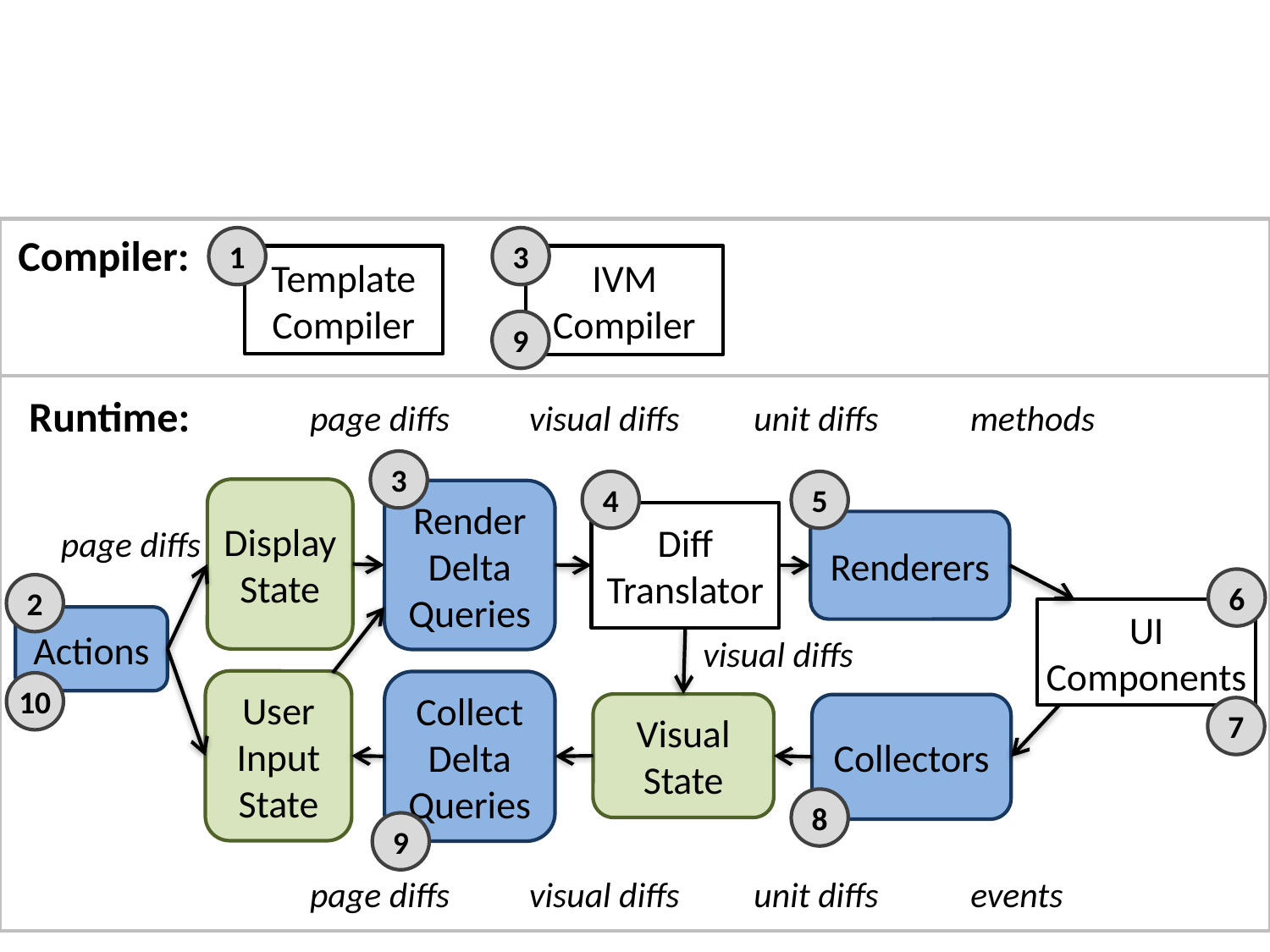

Compiler:
1
3
Template
Compiler
IVM
Compiler
9

Runtime:
page diffs
visual diffs
unit diffs
methods
3
4
5
Display State
Render
Delta
Queries
Diff
Translator
Renderers
page diffs
6
2
UI
Components
Actions
visual diffs
User Input State
Collect
Delta
Queries
10
Visual
State
Collectors
7
8
9
page diffs
visual diffs
unit diffs
events